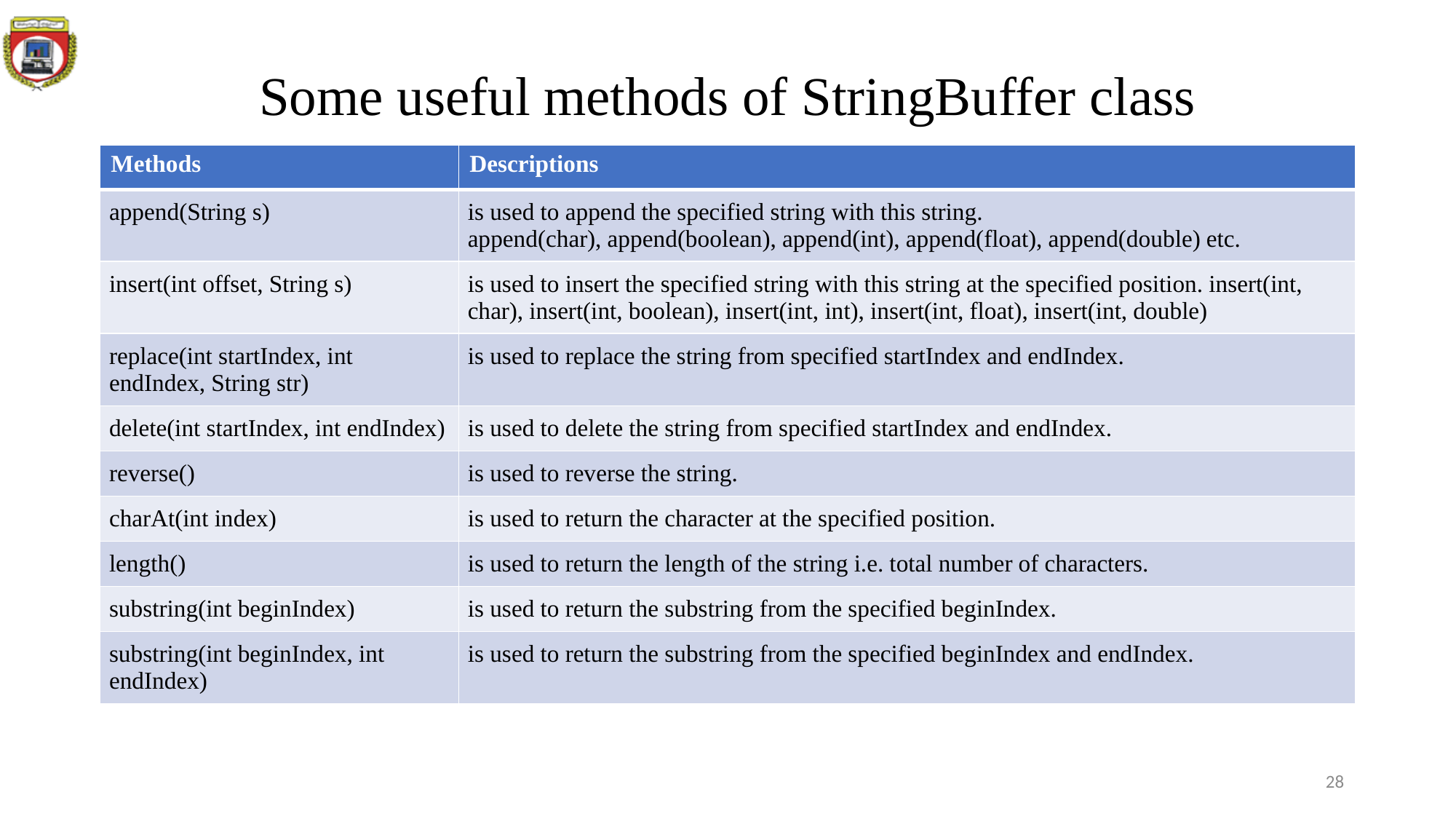

# Some useful methods of StringBuffer class
| Methods | Descriptions |
| --- | --- |
| append(String s) | is used to append the specified string with this string.  append(char), append(boolean), append(int), append(float), append(double) etc. |
| insert(int offset, String s) | is used to insert the specified string with this string at the specified position. insert(int, char), insert(int, boolean), insert(int, int), insert(int, float), insert(int, double) |
| replace(int startIndex, int endIndex, String str) | is used to replace the string from specified startIndex and endIndex. |
| delete(int startIndex, int endIndex) | is used to delete the string from specified startIndex and endIndex. |
| reverse() | is used to reverse the string. |
| charAt(int index) | is used to return the character at the specified position. |
| length() | is used to return the length of the string i.e. total number of characters. |
| substring(int beginIndex) | is used to return the substring from the specified beginIndex. |
| substring(int beginIndex, int endIndex) | is used to return the substring from the specified beginIndex and endIndex. |
28